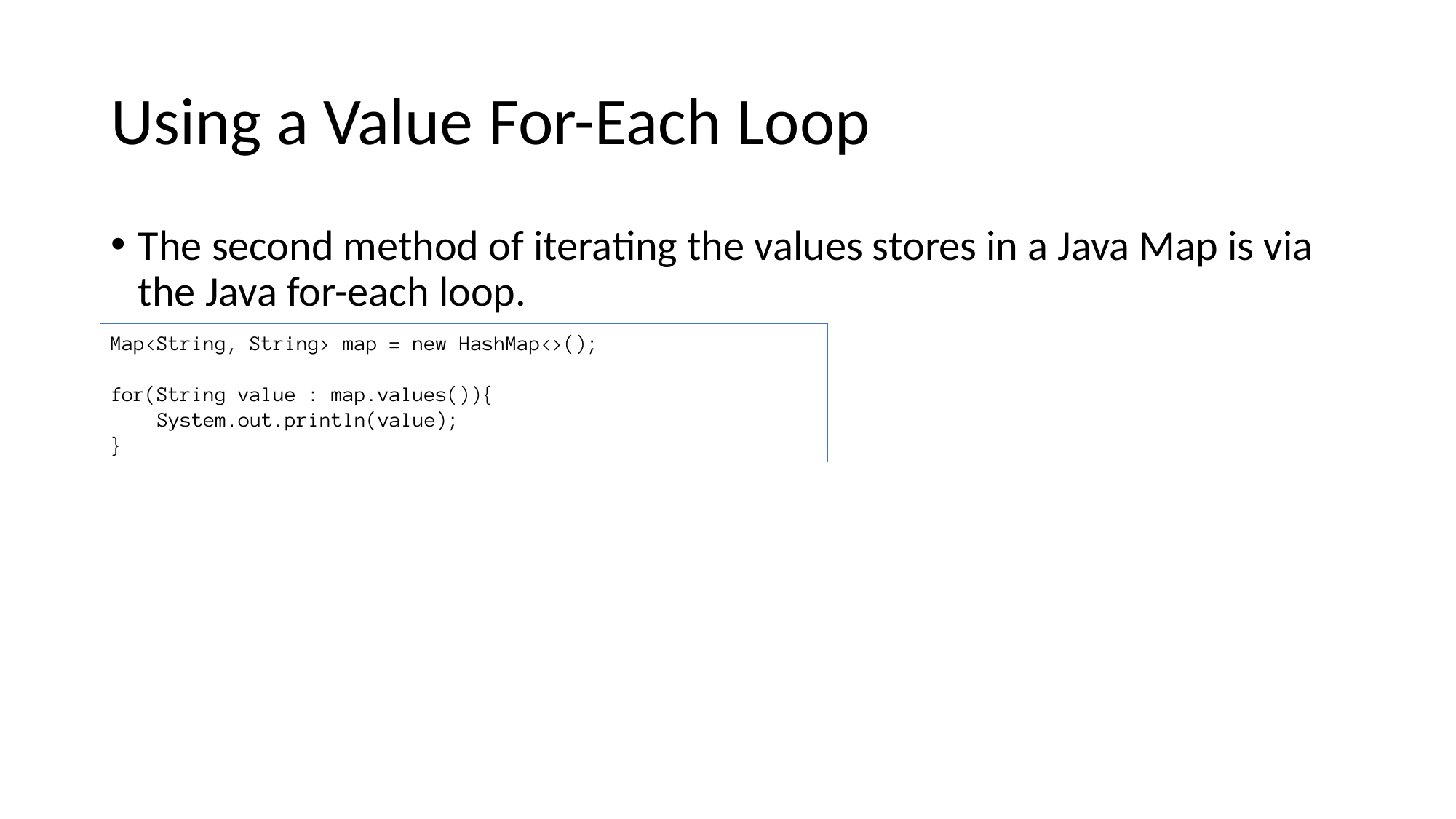

# Using a Value For-Each Loop
The second method of iterating the values stores in a Java Map is via the Java for-each loop.
Map<String, String> map = new HashMap<>();

for(String value : map.values()){
    System.out.println(value);
}